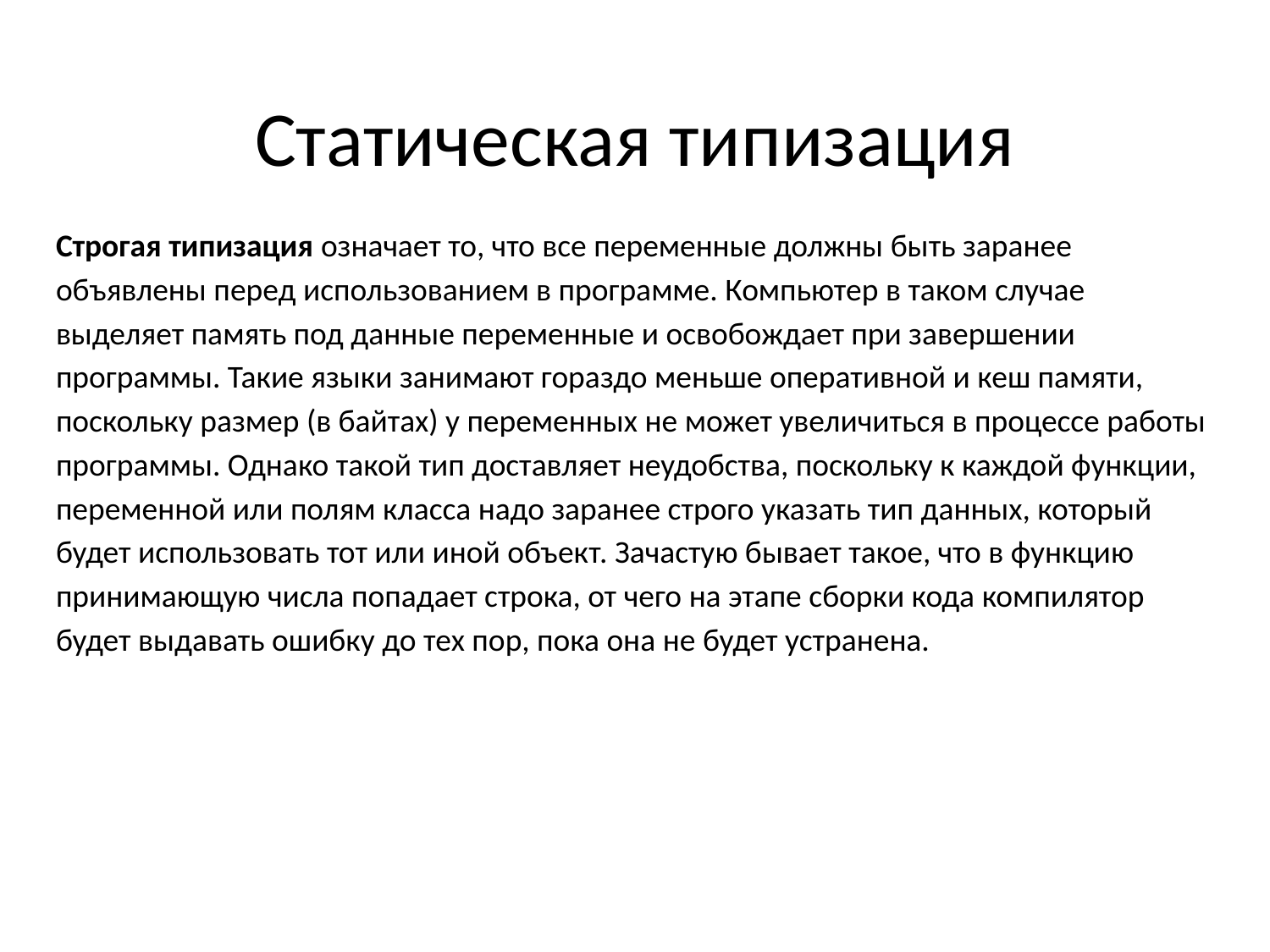

# Статическая типизация
Строгая типизация означает то, что все переменные должны быть заранее объявлены перед использованием в программе. Компьютер в таком случае выделяет память под данные переменные и освобождает при завершении программы. Такие языки занимают гораздо меньше оперативной и кеш памяти, поскольку размер (в байтах) у переменных не может увеличиться в процессе работы программы. Однако такой тип доставляет неудобства, поскольку к каждой функции, переменной или полям класса надо заранее строго указать тип данных, который будет использовать тот или иной объект. Зачастую бывает такое, что в функцию принимающую числа попадает строка, от чего на этапе сборки кода компилятор будет выдавать ошибку до тех пор, пока она не будет устранена.